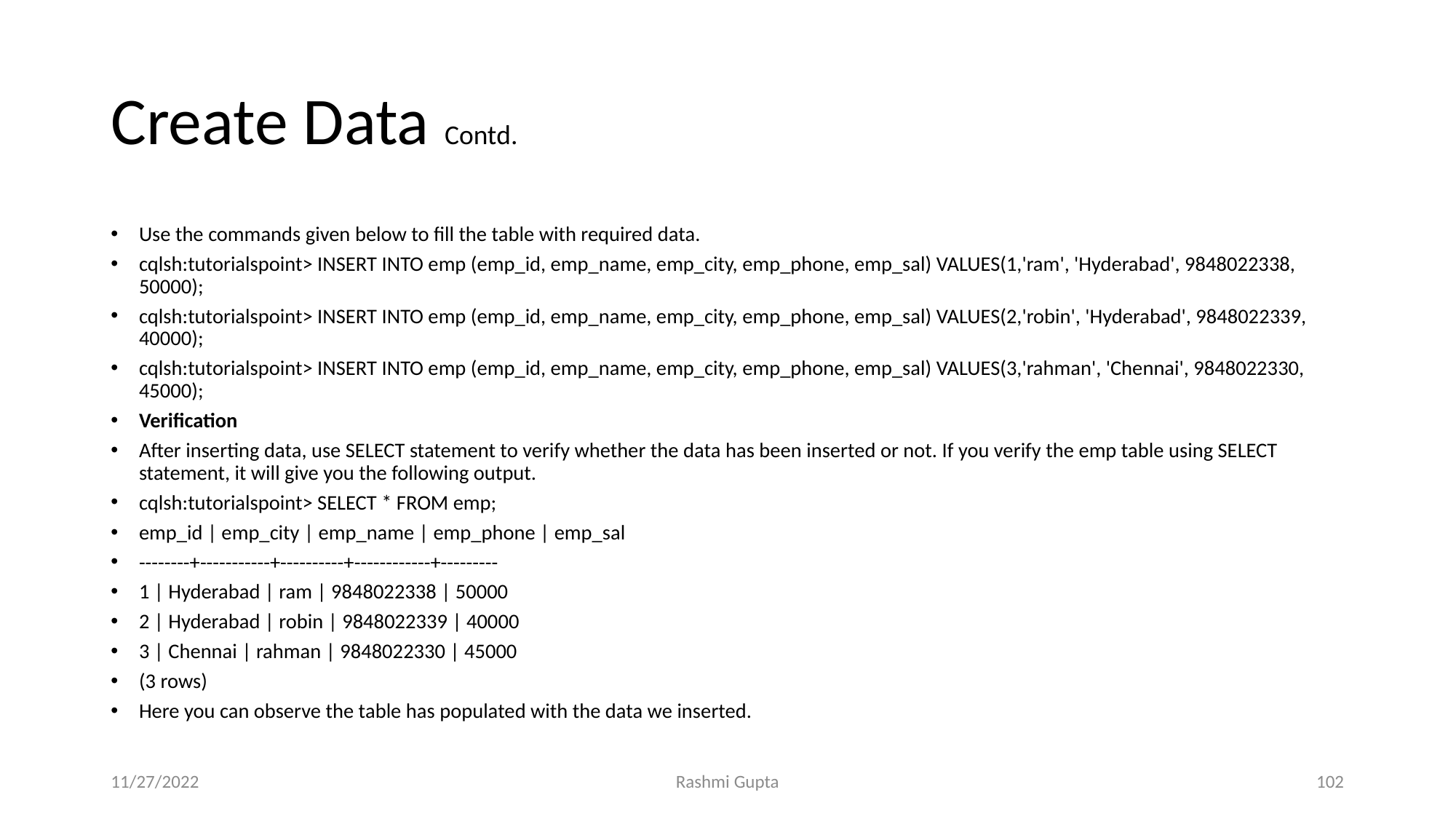

# Create Data Contd.
Use the commands given below to fill the table with required data.
cqlsh:tutorialspoint> INSERT INTO emp (emp_id, emp_name, emp_city, emp_phone, emp_sal) VALUES(1,'ram', 'Hyderabad', 9848022338, 50000);
cqlsh:tutorialspoint> INSERT INTO emp (emp_id, emp_name, emp_city, emp_phone, emp_sal) VALUES(2,'robin', 'Hyderabad', 9848022339, 40000);
cqlsh:tutorialspoint> INSERT INTO emp (emp_id, emp_name, emp_city, emp_phone, emp_sal) VALUES(3,'rahman', 'Chennai', 9848022330, 45000);
Verification
After inserting data, use SELECT statement to verify whether the data has been inserted or not. If you verify the emp table using SELECT statement, it will give you the following output.
cqlsh:tutorialspoint> SELECT * FROM emp;
emp_id | emp_city | emp_name | emp_phone | emp_sal
--------+-----------+----------+------------+---------
1 | Hyderabad | ram | 9848022338 | 50000
2 | Hyderabad | robin | 9848022339 | 40000
3 | Chennai | rahman | 9848022330 | 45000
(3 rows)
Here you can observe the table has populated with the data we inserted.
11/27/2022
Rashmi Gupta
102